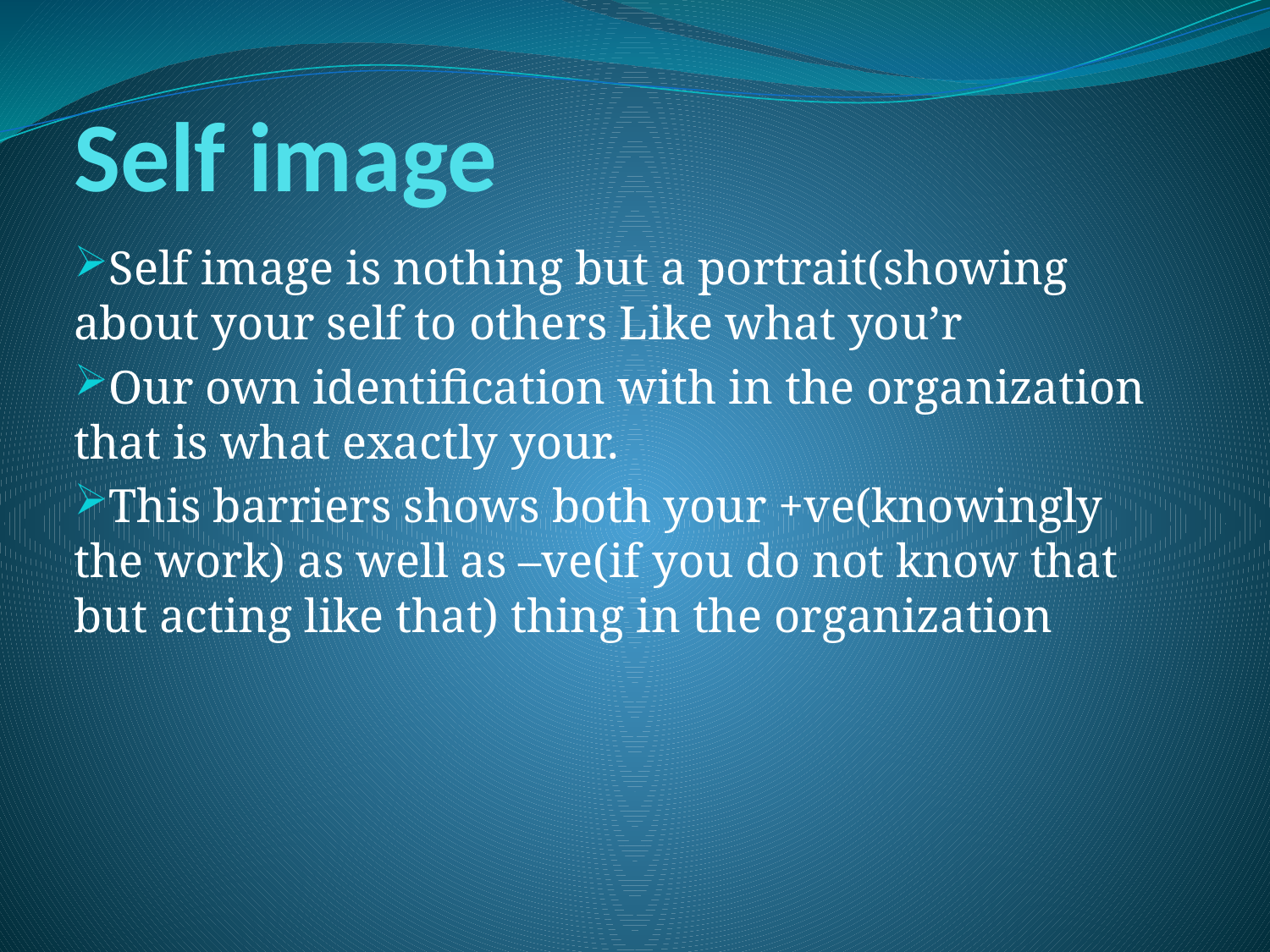

# Self image
Self image is nothing but a portrait(showing about your self to others Like what you’r
Our own identification with in the organization that is what exactly your.
This barriers shows both your +ve(knowingly the work) as well as –ve(if you do not know that but acting like that) thing in the organization